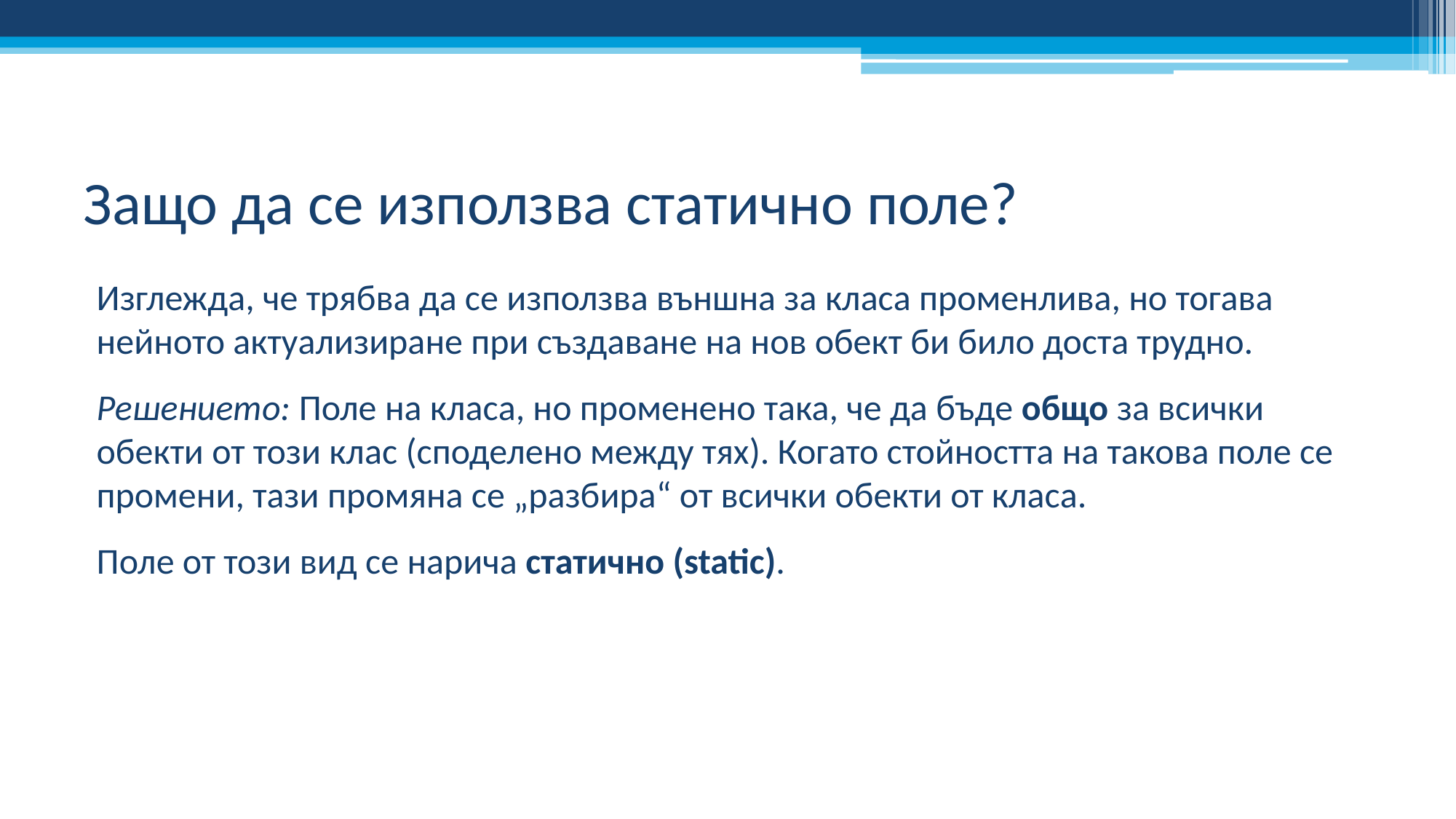

# Защо да се използва статично поле?
Изглежда, че трябва да се използва външна за класа променлива, но тогава нейното актуализиране при създаване на нов обект би било доста трудно.
Решението: Поле на класа, но променено така, че да бъде общо за всички обекти от този клас (споделено между тях). Когато стойността на такова поле се промени, тази промяна се „разбира“ от всички обекти от класа.
Поле от този вид се нарича статично (static).